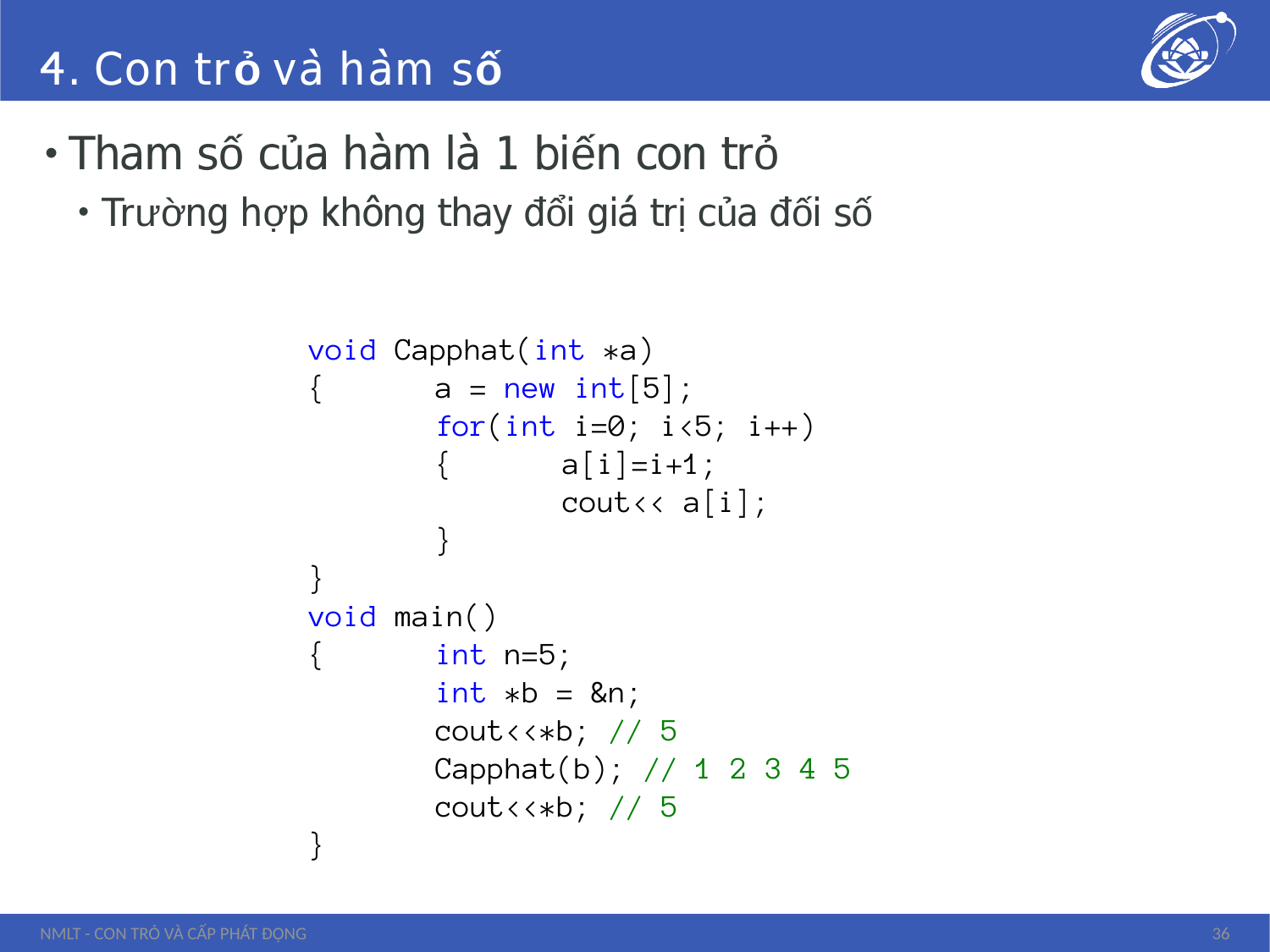

# 4. Con trỏ và hàm số
Tham số của hàm là 1 biến con trỏ
Trường hợp không thay đổi giá trị của đối số

void Capphat(int *a)
{	a = new int[5];
	for(int i=0; i<5; i++)
	{	a[i]=i+1;
		cout<< a[i];
	}
}
void main()
{	int n=5;
	int *b = &n;
	cout<<*b; // 5
	Capphat(b); // 1 2 3 4 5
	cout<<*b; // 5
}

NMLT - Con trỏ và cấp phát động
36